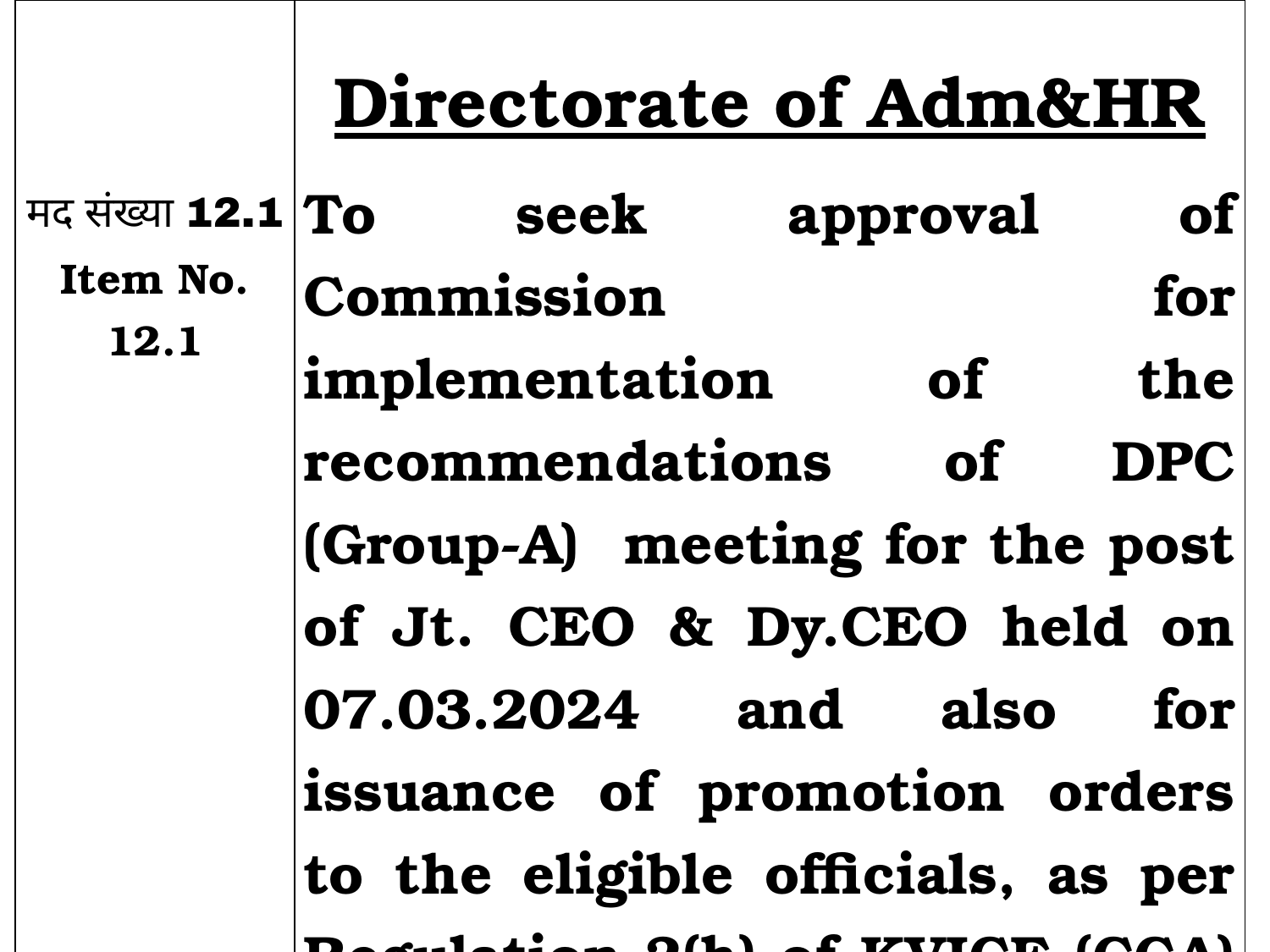

| मद संख्या 12.1 Item No. 12.1 | Directorate of Adm&HR To seek approval of Commission for implementation of the recommendations of DPC (Group-A) meeting for the post of Jt. CEO & Dy.CEO held on 07.03.2024 and also for issuance of promotion orders to the eligible officials, as per Regulation 2(h) of KVICE (CCA) Amendment Regulation, 2017. |
| --- | --- |